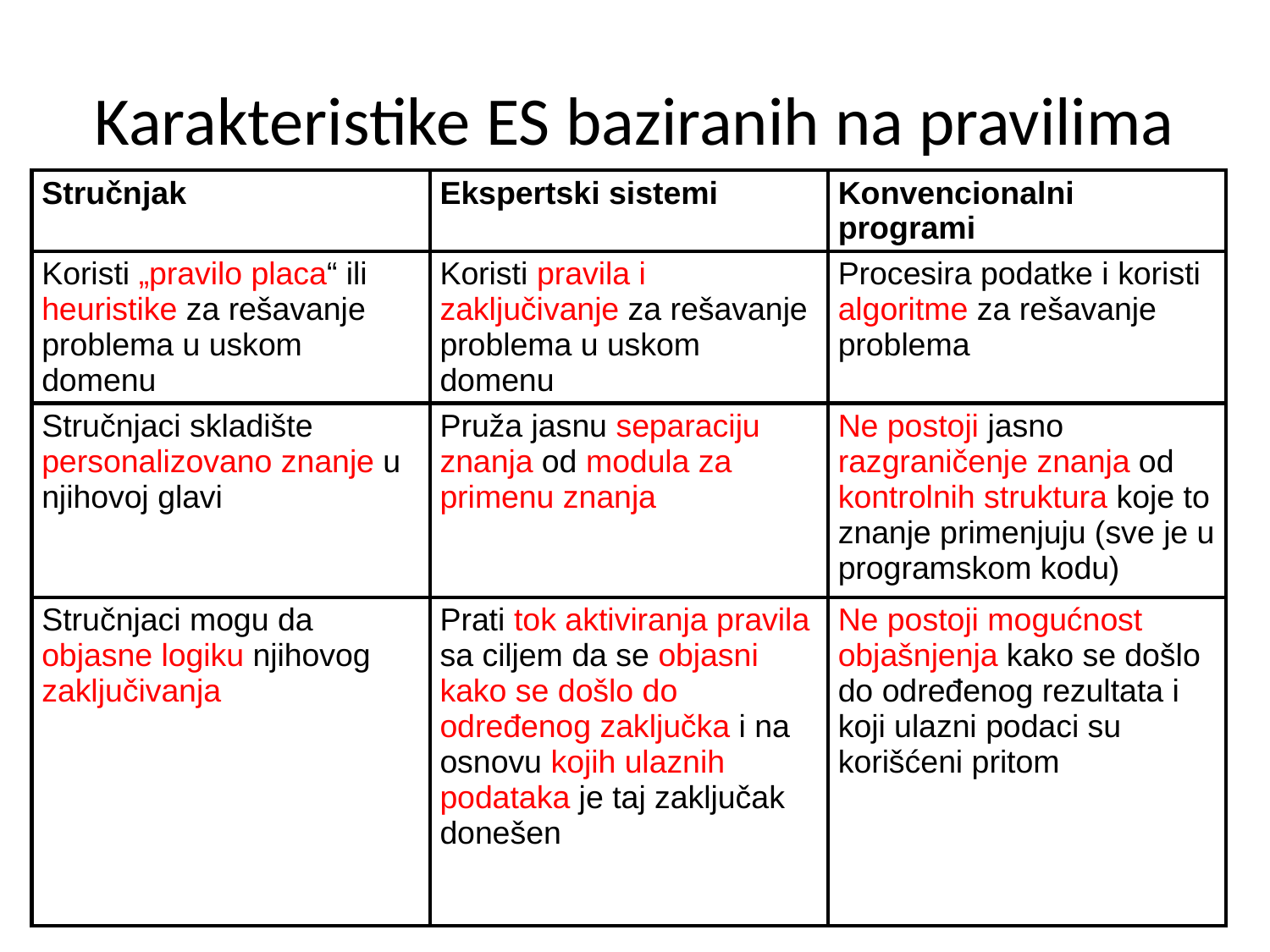

# Karakteristike ES baziranih na pravilima
| Stručnjak | Ekspertski sistemi | Konvencionalni programi |
| --- | --- | --- |
| Koristi „pravilo placa“ ili heuristike za rešavanje problema u uskom domenu | Koristi pravila i zaključivanje za rešavanje problema u uskom domenu | Procesira podatke i koristi algoritme za rešavanje problema |
| Stručnjaci skladište personalizovano znanje u njihovoj glavi | Pruža jasnu separaciju znanja od modula za primenu znanja | Ne postoji jasno razgraničenje znanja od kontrolnih struktura koje to znanje primenjuju (sve je u programskom kodu) |
| Stručnjaci mogu da objasne logiku njihovog zaključivanja | Prati tok aktiviranja pravila sa ciljem da se objasni kako se došlo do određenog zaključka i na osnovu kojih ulaznih podataka je taj zaključak donešen | Ne postoji mogućnost objašnjenja kako se došlo do određenog rezultata i koji ulazni podaci su korišćeni pritom |